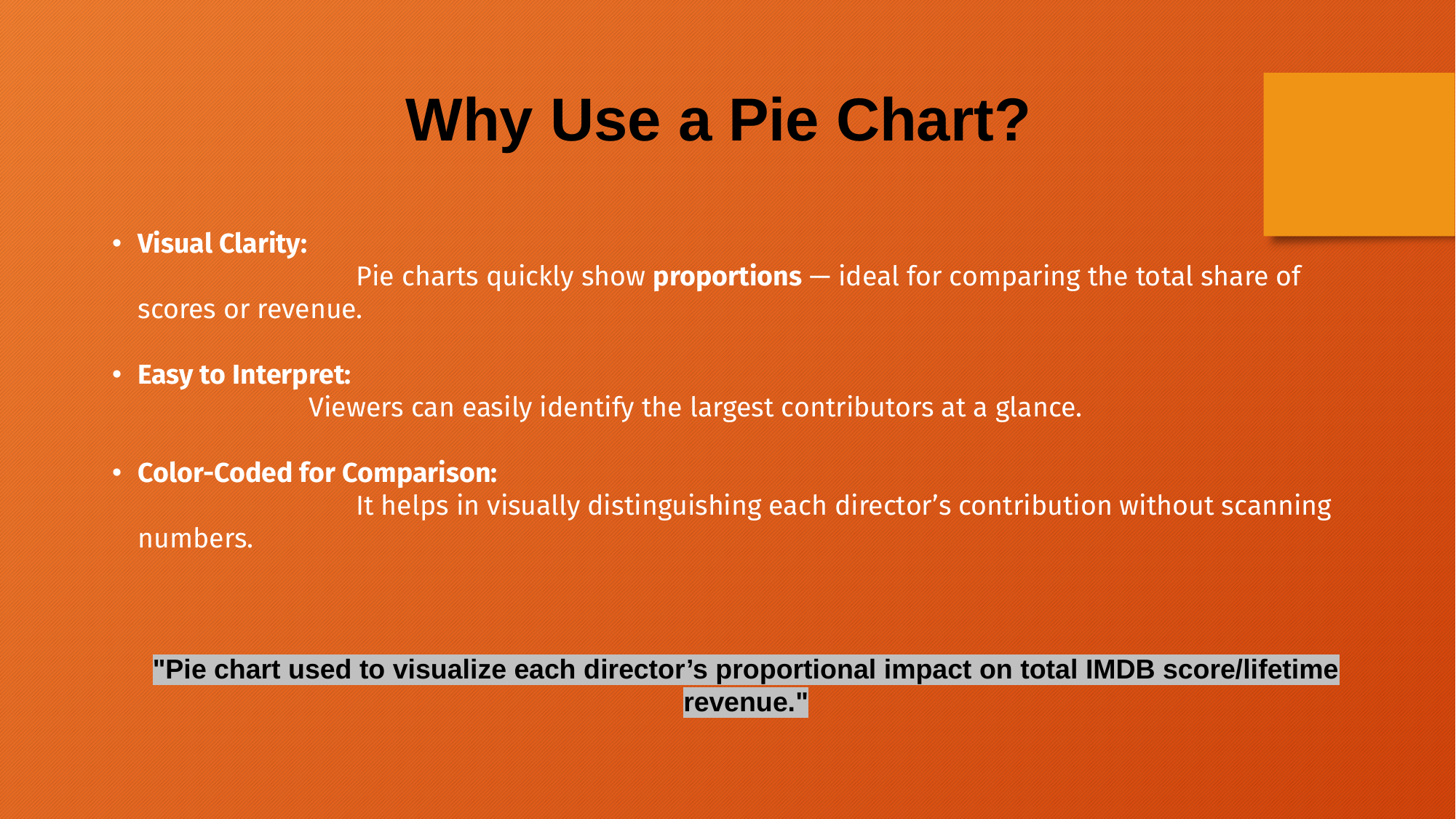

Why Use a Pie Chart?

Visual Clarity:
		Pie charts quickly show proportions — ideal for comparing the total share of scores or revenue.

Easy to Interpret:
	 Viewers can easily identify the largest contributors at a glance.

Color-Coded for Comparison:
		It helps in visually distinguishing each director’s contribution without scanning numbers.

"Pie chart used to visualize each director’s proportional impact on total IMDB score/lifetime revenue."